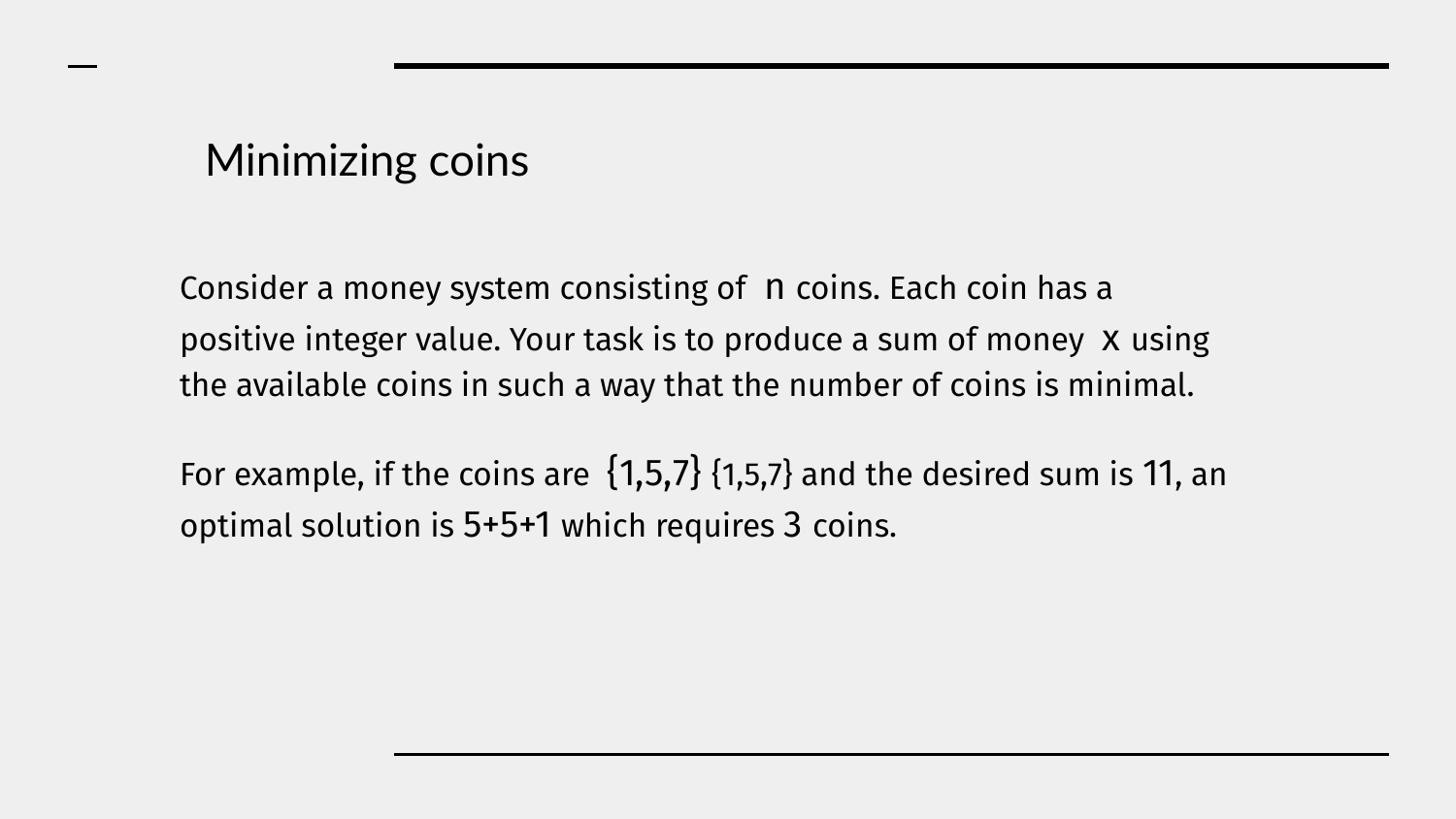

Minimizing coins
Consider a money system consisting of  n coins. Each coin has a positive integer value. Your task is to produce a sum of money  x using the available coins in such a way that the number of coins is minimal.

For example, if the coins are  {1,5,7} {1,5,7} and the desired sum is 11, an optimal solution is 5+5+1 which requires 3 coins.